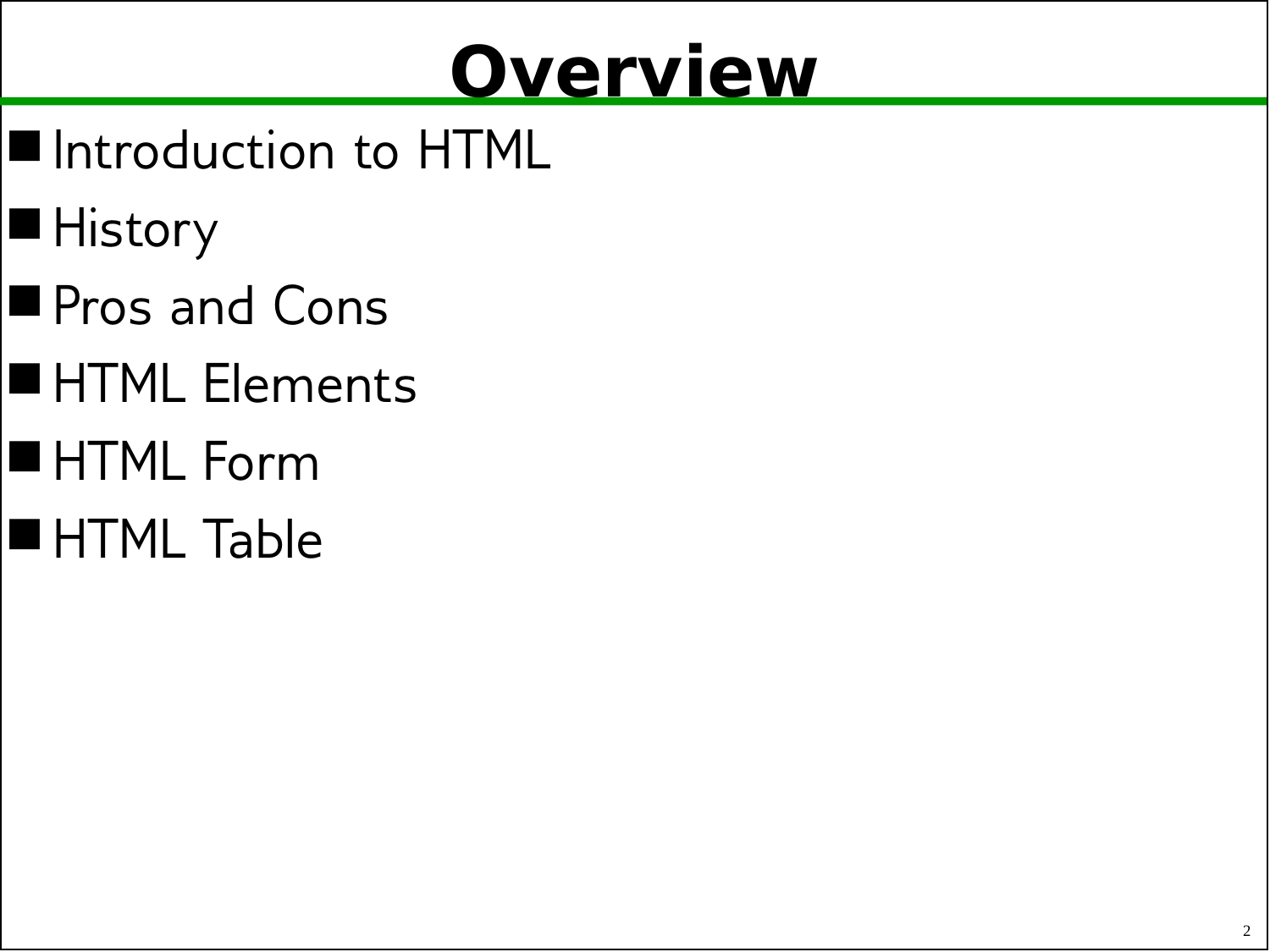

# Overview
Introduction to HTML
History
Pros and Cons
HTML Elements
HTML Form
HTML Table

2